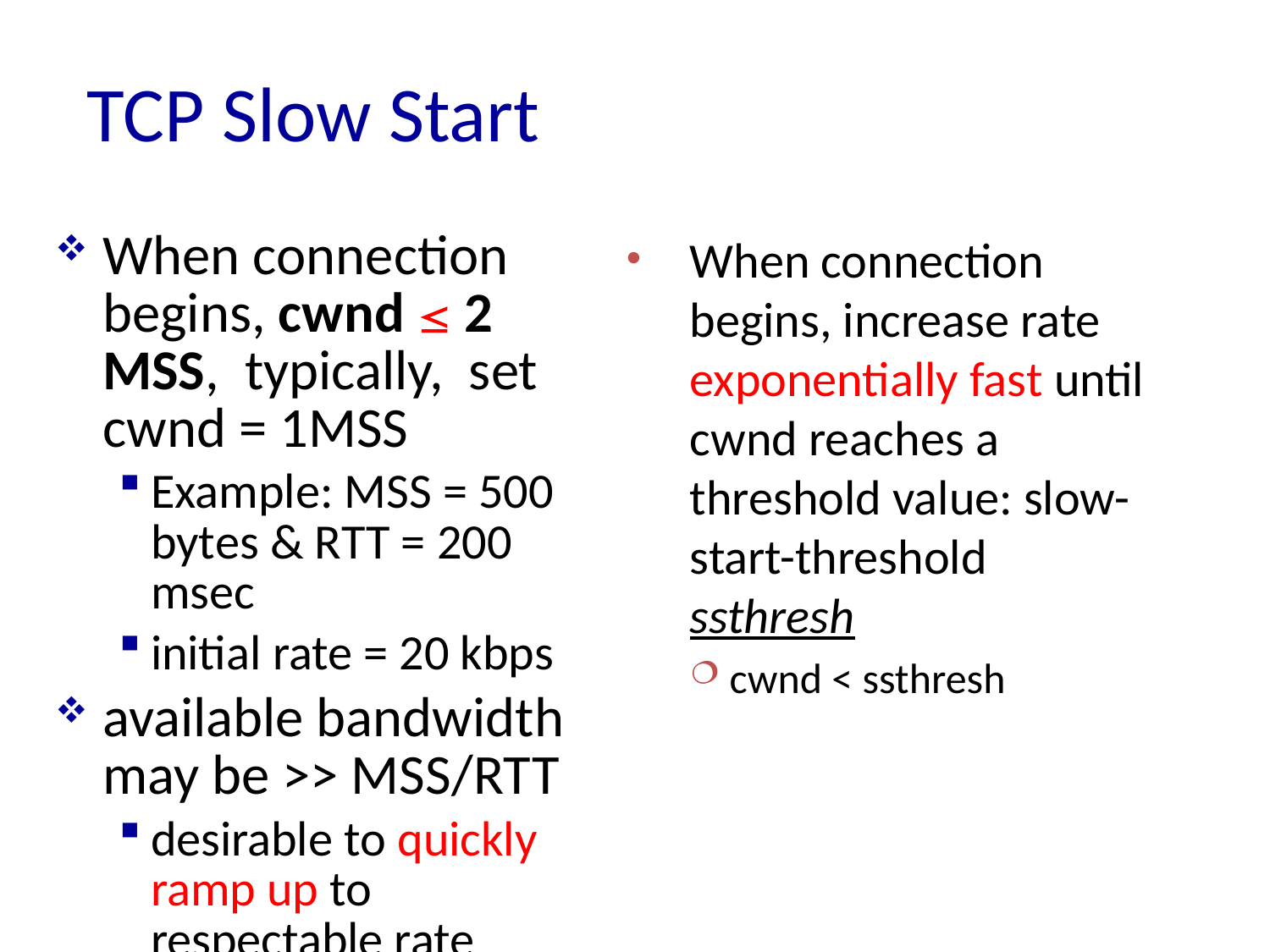

# TCP Slow Start
When connection begins, cwnd ≤ 2 MSS,  typically,  set cwnd = 1MSS
Example: MSS = 500 bytes & RTT = 200 msec
initial rate = 20 kbps
available bandwidth may be >> MSS/RTT
desirable to quickly ramp up to respectable rate
When connection begins, increase rate exponentially fast until cwnd reaches a threshold value: slow-start-threshold ssthresh
cwnd < ssthresh